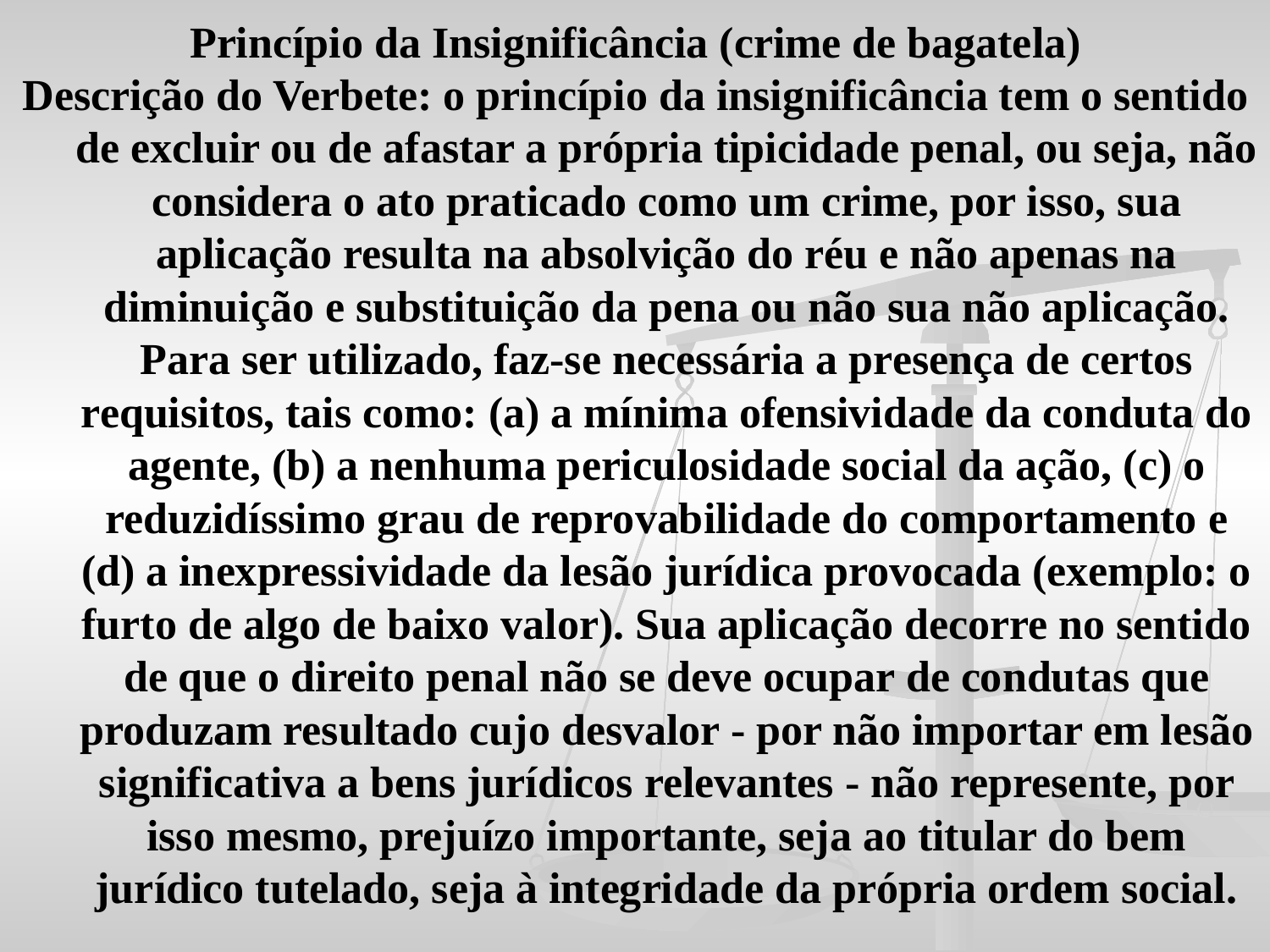

Princípio da Insignificância (crime de bagatela)
Descrição do Verbete: o princípio da insignificância tem o sentido de excluir ou de afastar a própria tipicidade penal, ou seja, não considera o ato praticado como um crime, por isso, sua aplicação resulta na absolvição do réu e não apenas na diminuição e substituição da pena ou não sua não aplicação. Para ser utilizado, faz-se necessária a presença de certos requisitos, tais como: (a) a mínima ofensividade da conduta do agente, (b) a nenhuma periculosidade social da ação, (c) o reduzidíssimo grau de reprovabilidade do comportamento e (d) a inexpressividade da lesão jurídica provocada (exemplo: o furto de algo de baixo valor). Sua aplicação decorre no sentido de que o direito penal não se deve ocupar de condutas que produzam resultado cujo desvalor - por não importar em lesão significativa a bens jurídicos relevantes - não represente, por isso mesmo, prejuízo importante, seja ao titular do bem jurídico tutelado, seja à integridade da própria ordem social.